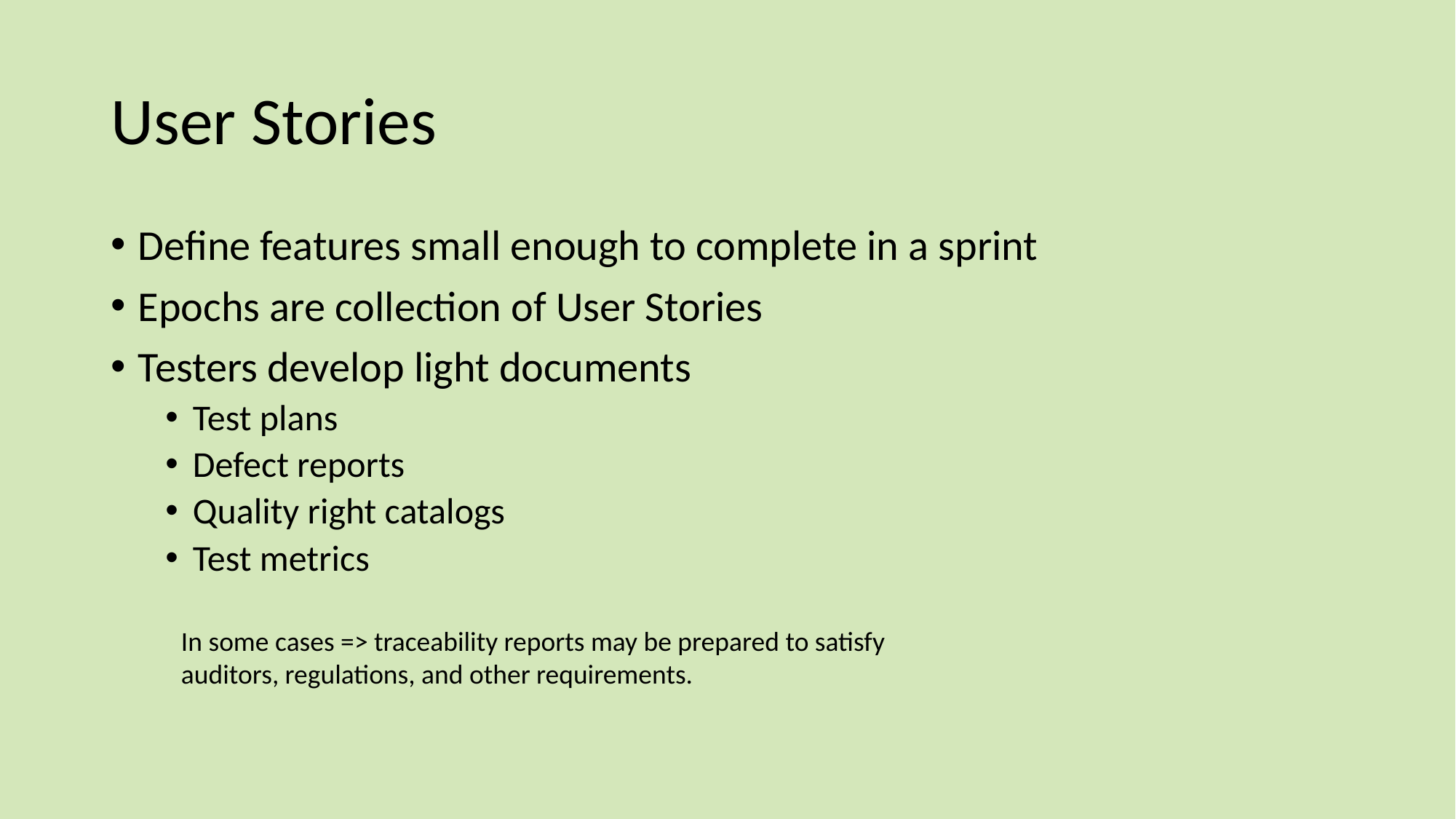

# User Stories
Define features small enough to complete in a sprint
Epochs are collection of User Stories
Testers develop light documents
Test plans
Defect reports
Quality right catalogs
Test metrics
In some cases => traceability reports may be prepared to satisfy auditors, regulations, and other requirements.